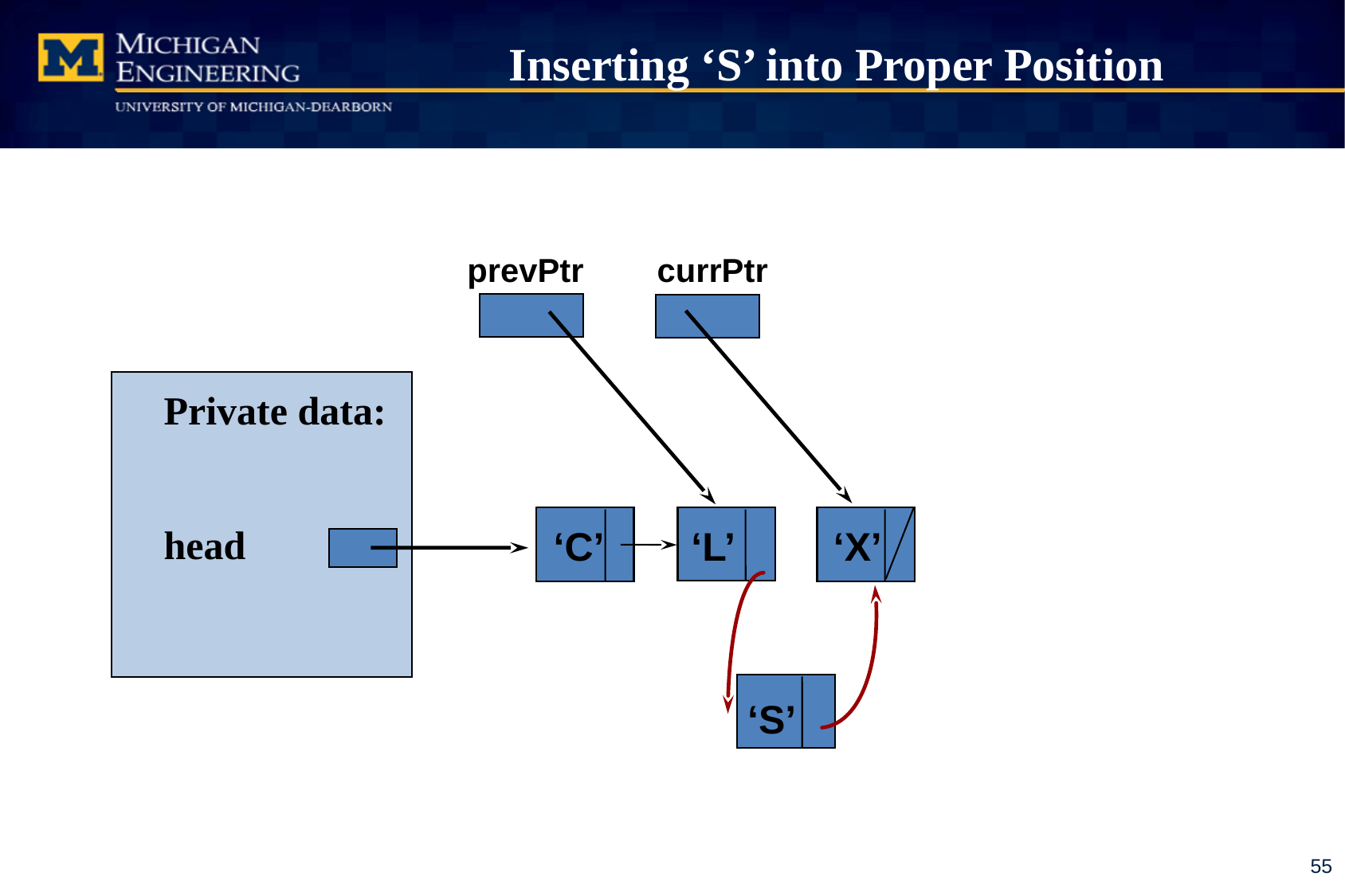

# Inserting ‘S’ into Proper Position
prevPtr        currPtr

Private data:

head

‘C’        ‘L’         ‘X’

‘S’
55